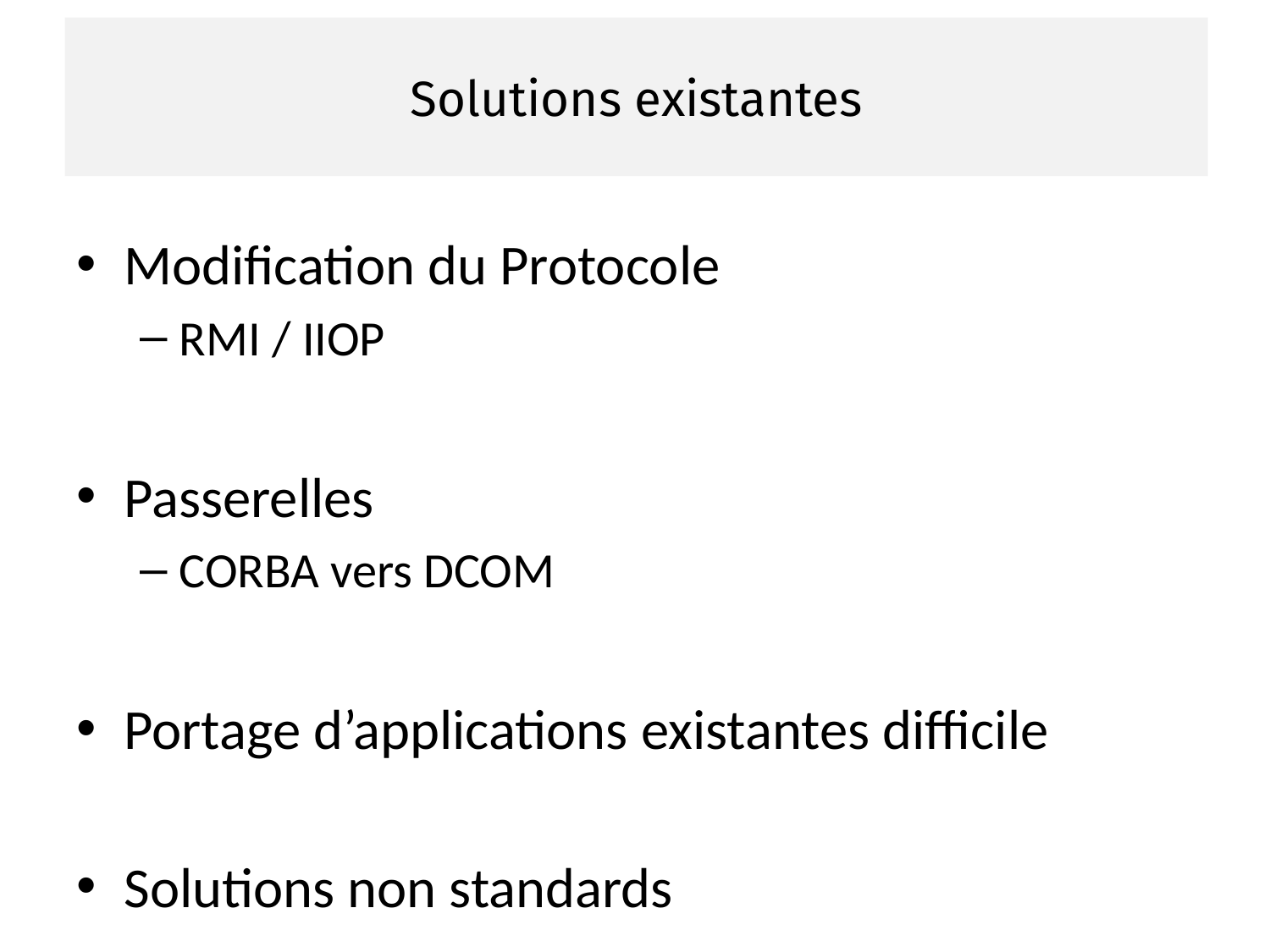

# Solutions existantes
Modification du Protocole
RMI / IIOP

Passerelles
CORBA vers DCOM

Portage d’applications existantes difficile

Solutions non standards